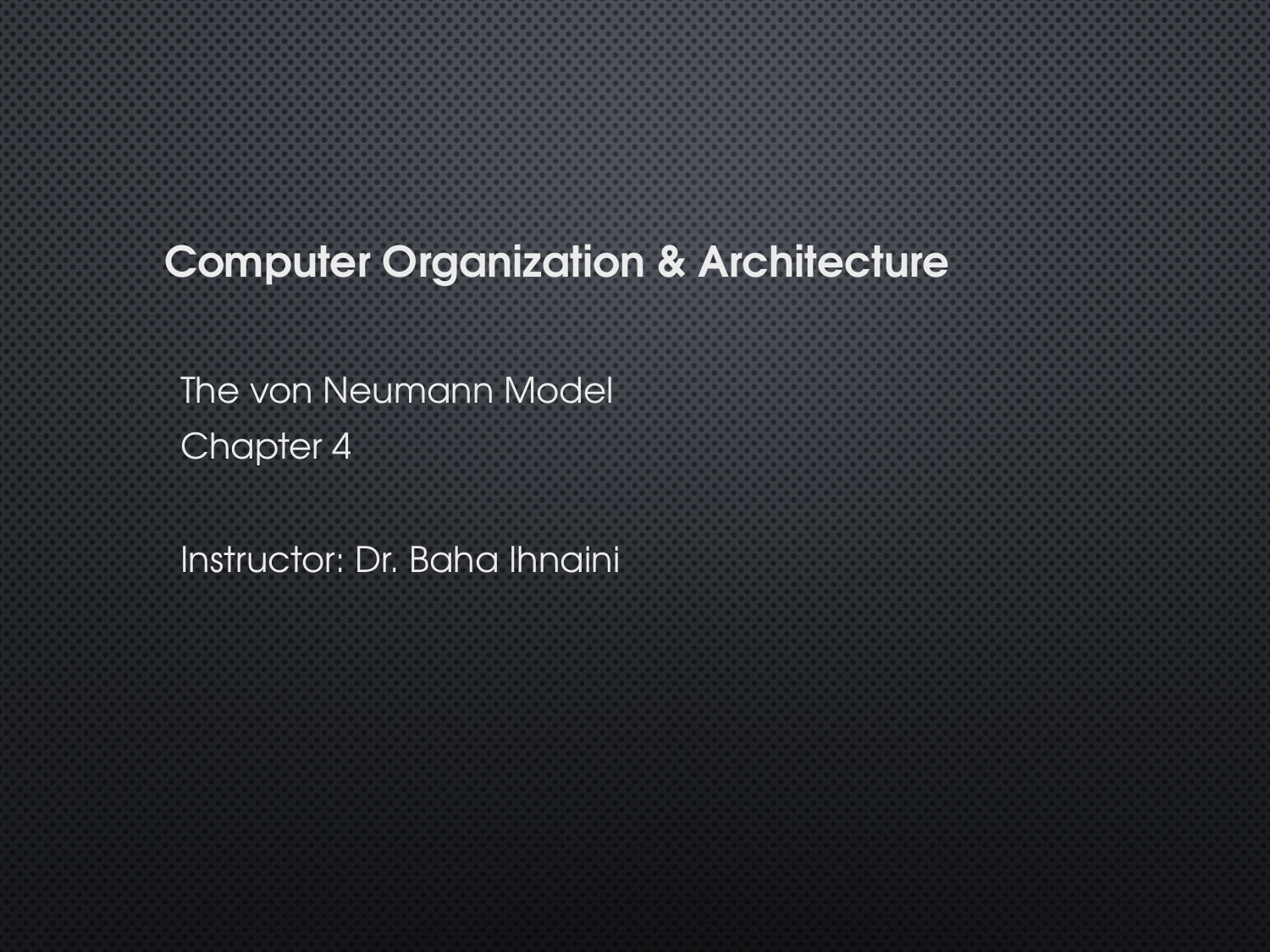

Computer Organization & Architecture
The von Neumann Model
Chapter 4

Instructor: Dr. Baha Ihnaini